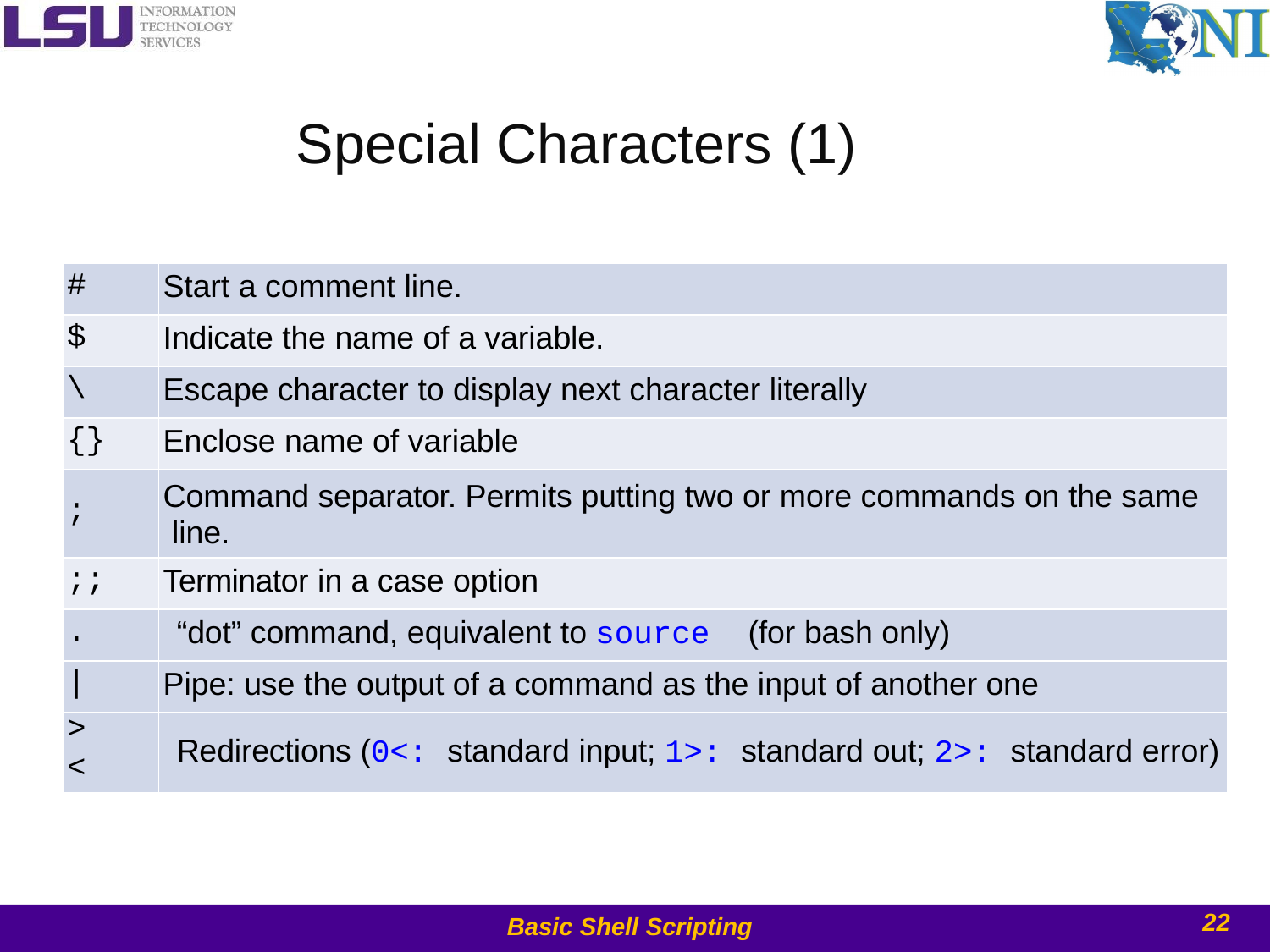

# Special Characters (1)
| # | Start a comment line. |
| --- | --- |
| $ | Indicate the name of a variable. |
| \ | Escape character to display next character literally |
| {} | Enclose name of variable |
| ; | Command separator. Permits putting two or more commands on the same line. |
| ;; | Terminator in a case option |
| . | “dot” command, equivalent to source (for bash only) |
| | | Pipe: use the output of a command as the input of another one |
| > < | Redirections (0<: standard input; 1>: standard out; 2>: standard error) |
22
Basic Shell Scripting